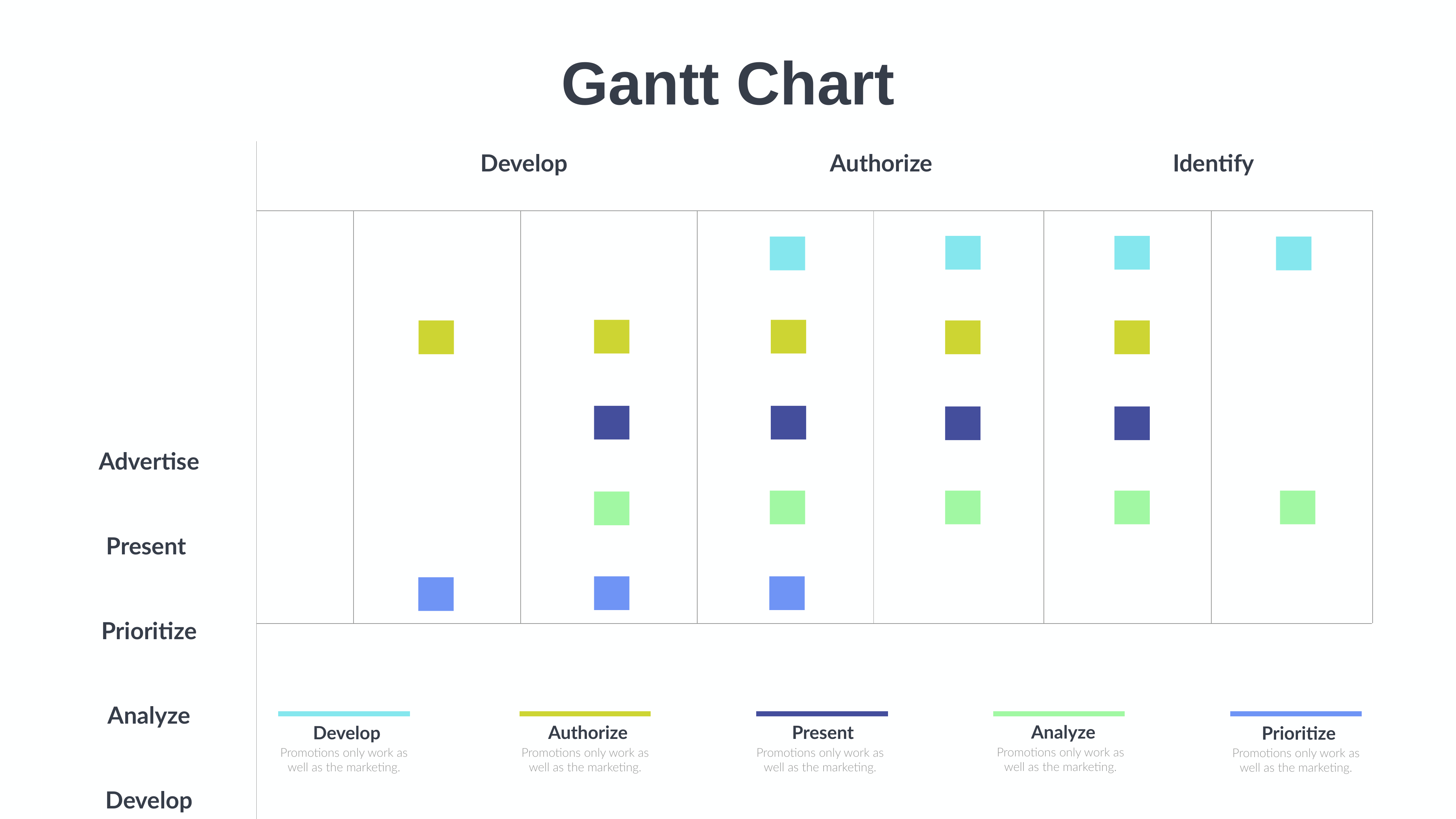

Gantt Chart
| Advertise Present Prioritize Analyze Develop | Develop Authorize Identify |  |  |  |  |  |  |
| --- | --- | --- | --- | --- | --- | --- | --- |
|  |  |  |  |  |  |  |  |
|  | 0 5 10 15 20 25 30 35 |  |  |  |  |  |  |

Analyze
Promotions only work as well as the marketing.
Present
Promotions only work as well as the marketing.
Authorize
Promotions only work as well as the marketing.
Develop
Promotions only work as well as the marketing.
Prioritize
Promotions only work as well as the marketing.